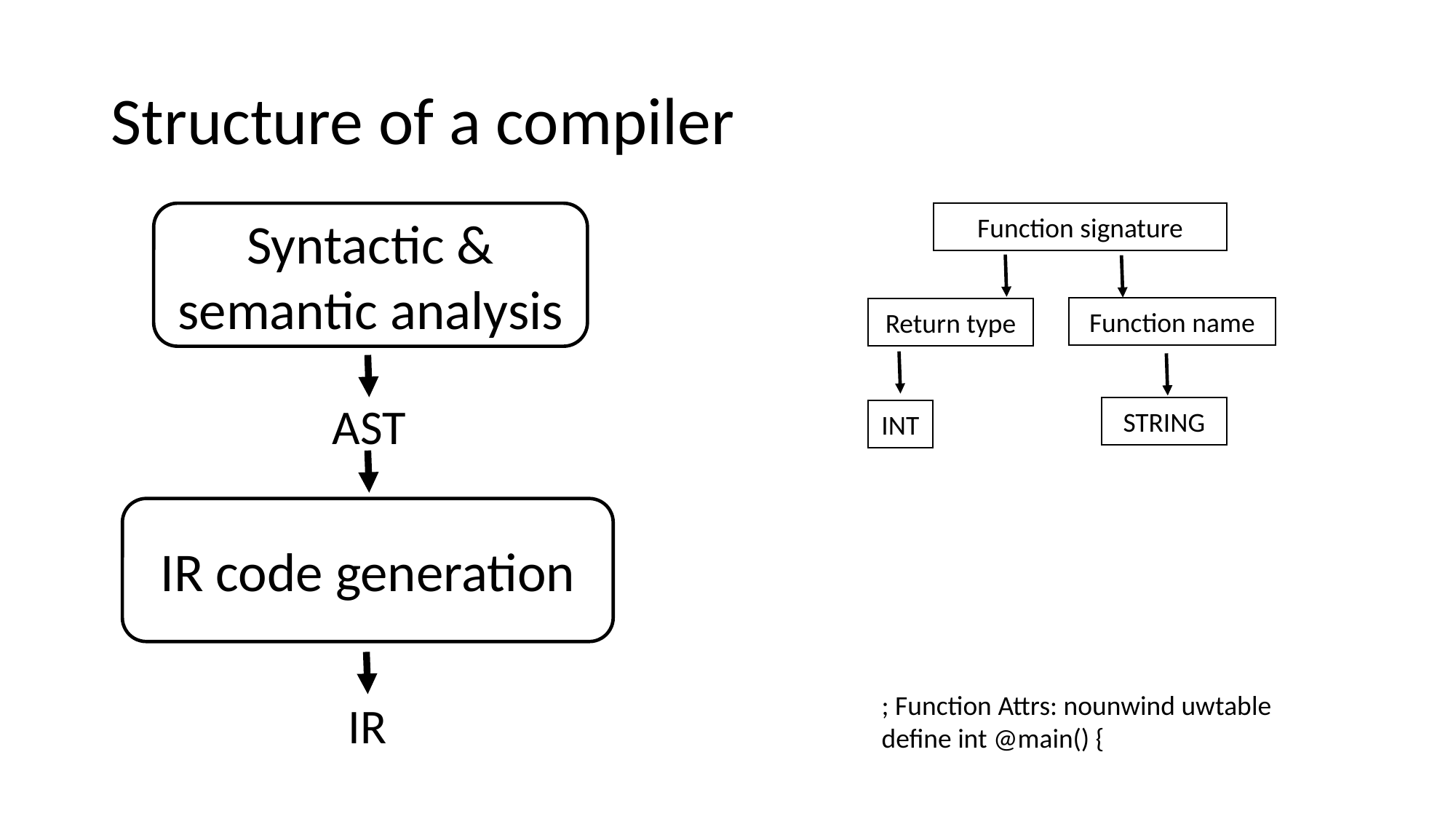

# Structure of a compiler
Syntactic & semantic analysis
Function signature
Function name
Return type
AST
STRING
INT
IR code generation
; Function Attrs: nounwind uwtable
define int @main() {
IR